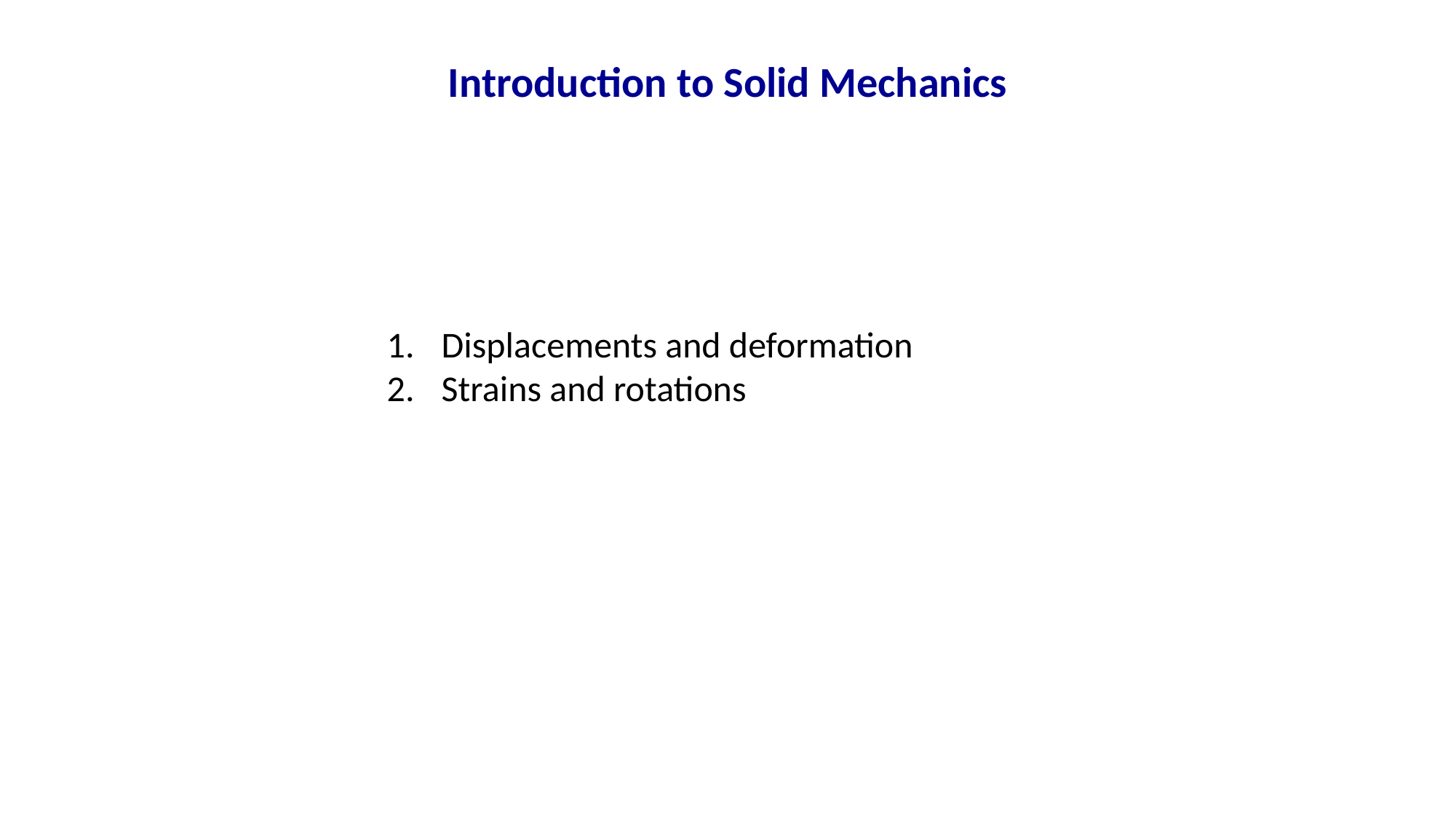

Introduction to Solid Mechanics
Displacements and deformation
Strains and rotations